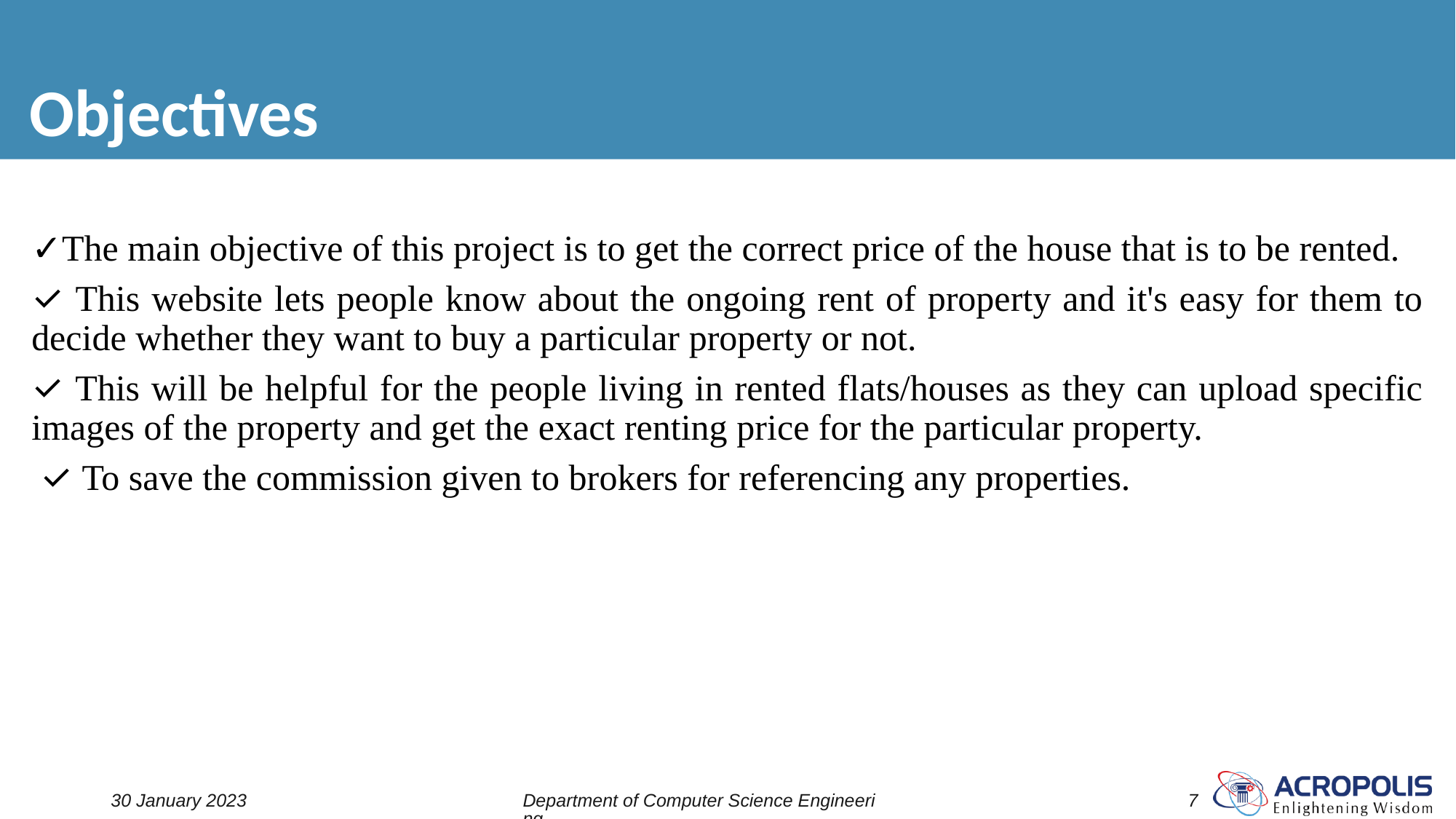

# Objectives

✓The main objective of this project is to get the correct price of the house that is to be rented.
✓ This website lets people know about the ongoing rent of property and it's easy for them to decide whether they want to buy a particular property or not.
✓ This will be helpful for the people living in rented flats/houses as they can upload specific images of the property and get the exact renting price for the particular property.
 ✓ To save the commission given to brokers for referencing any properties.
30 January 2023
Department of Computer Science Engineering
7